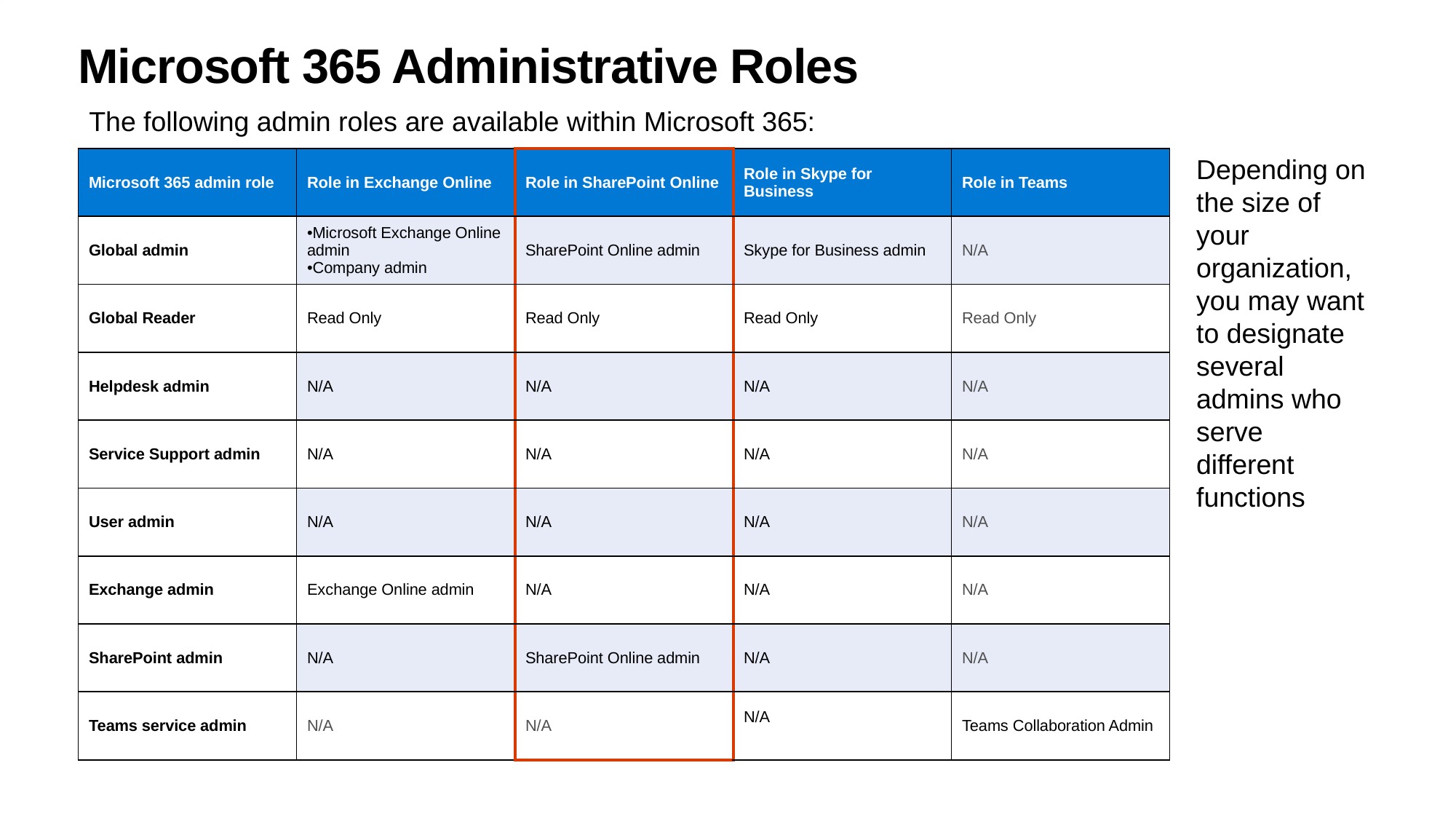

# Microsoft 365 Administrative Roles
The following admin roles are available within Microsoft 365:
Depending on the size of your organization, you may want to designate several admins who serve different functions
| Microsoft 365 admin role | Role in Exchange Online | Role in SharePoint Online | Role in Skype for Business | Role in Teams |
| --- | --- | --- | --- | --- |
| Global admin | Microsoft Exchange Online admin Company admin | SharePoint Online admin | Skype for Business admin | N/A |
| Global Reader | Read Only | Read Only | Read Only | Read Only |
| Helpdesk admin | N/A | N/A | N/A | N/A |
| Service Support admin | N/A | N/A | N/A | N/A |
| User admin | N/A | N/A | N/A | N/A |
| Exchange admin | Exchange Online admin | N/A | N/A | N/A |
| SharePoint admin | N/A | SharePoint Online admin | N/A | N/A |
| Teams service admin | N/A | N/A | N/A | Teams Collaboration Admin |